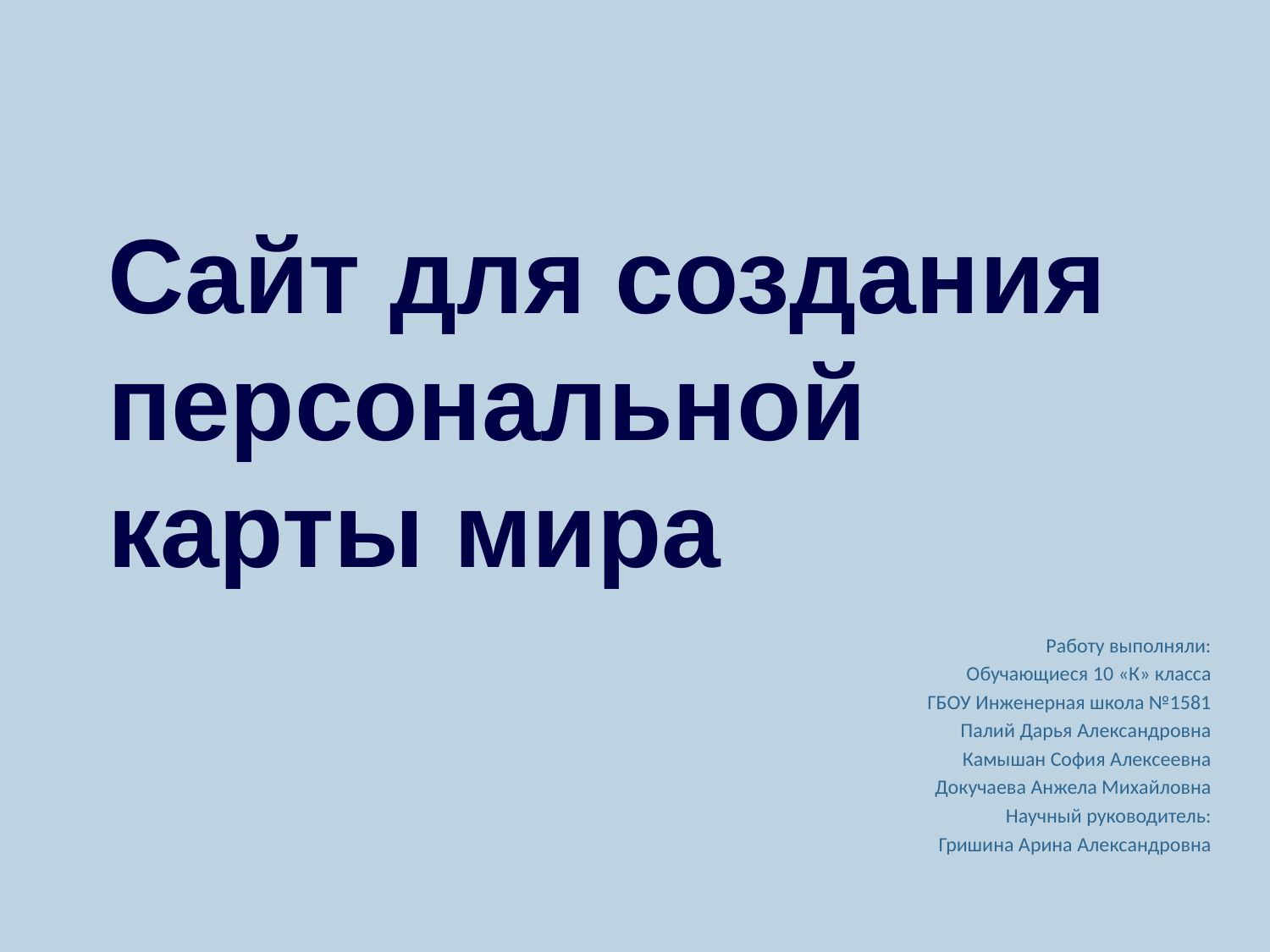

# Сайт для создания персональной карты мира
Работу выполняли:
Обучающиеся 10 «К» класса
ГБОУ Инженерная школа №1581
Палий Дарья Александровна
Камышан София Алексеевна
Докучаева Анжела Михайловна
Научный руководитель:
Гришина Арина Александровна